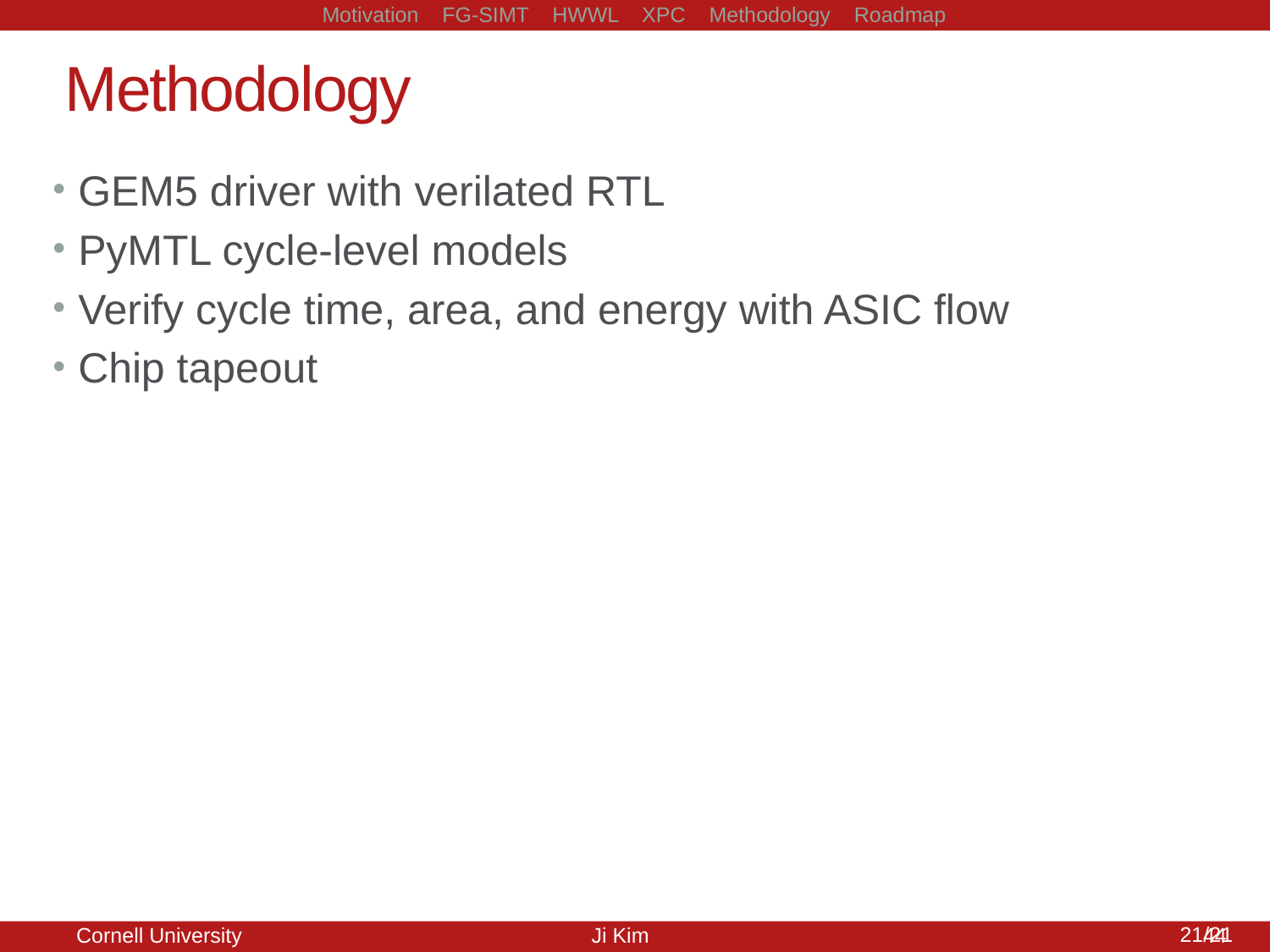

# Methodology
GEM5 driver with verilated RTL
PyMTL cycle-level models
Verify cycle time, area, and energy with ASIC flow
Chip tapeout
44
21/21